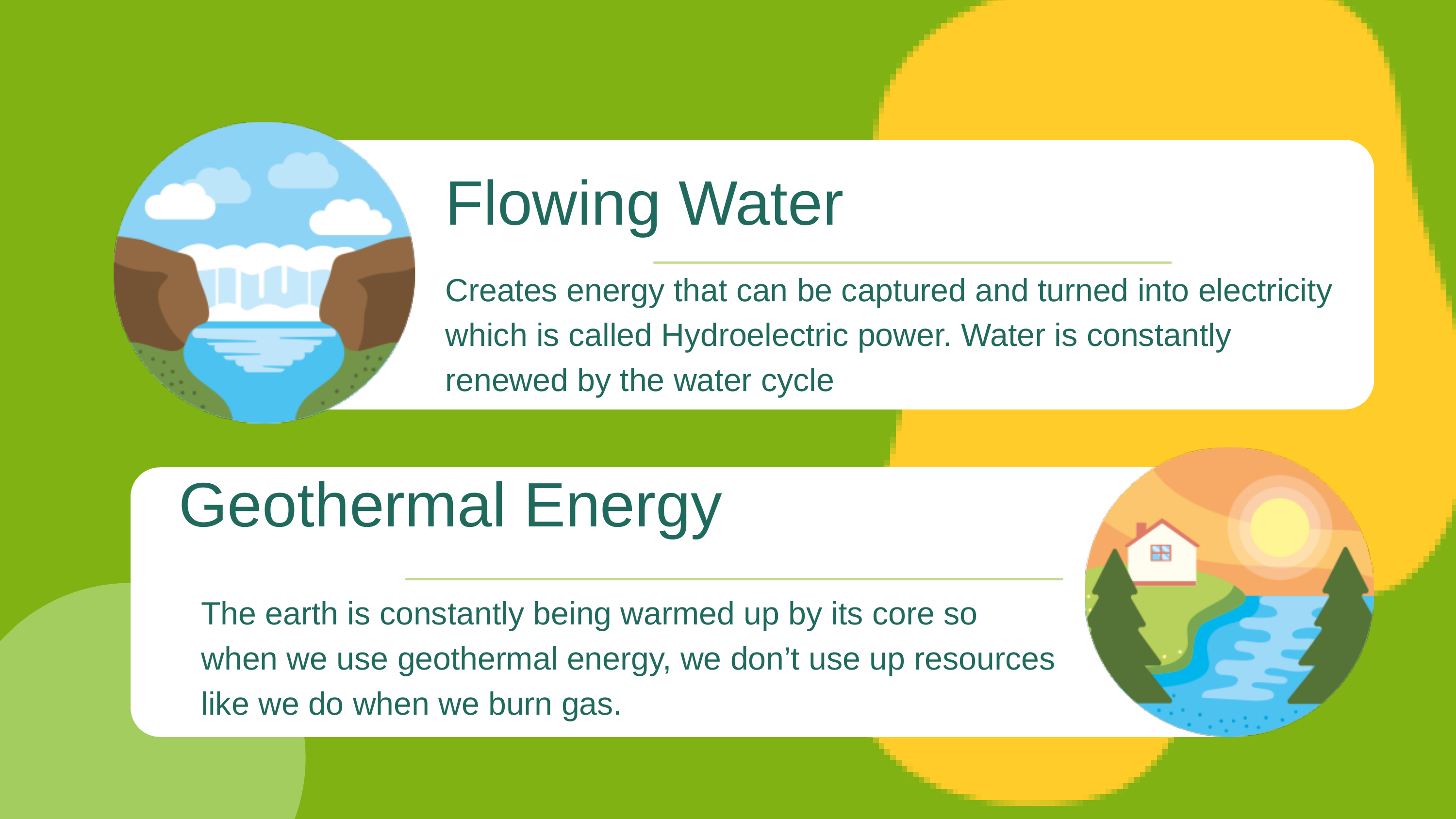

Flowing Water

Creates energy that can be captured and turned into electricity which is called Hydroelectric power. Water is constantly renewed by the water cycle

Geothermal Energy

The earth is constantly being warmed up by its core so when we use geothermal energy, we don’t use up resources like we do when we burn gas.